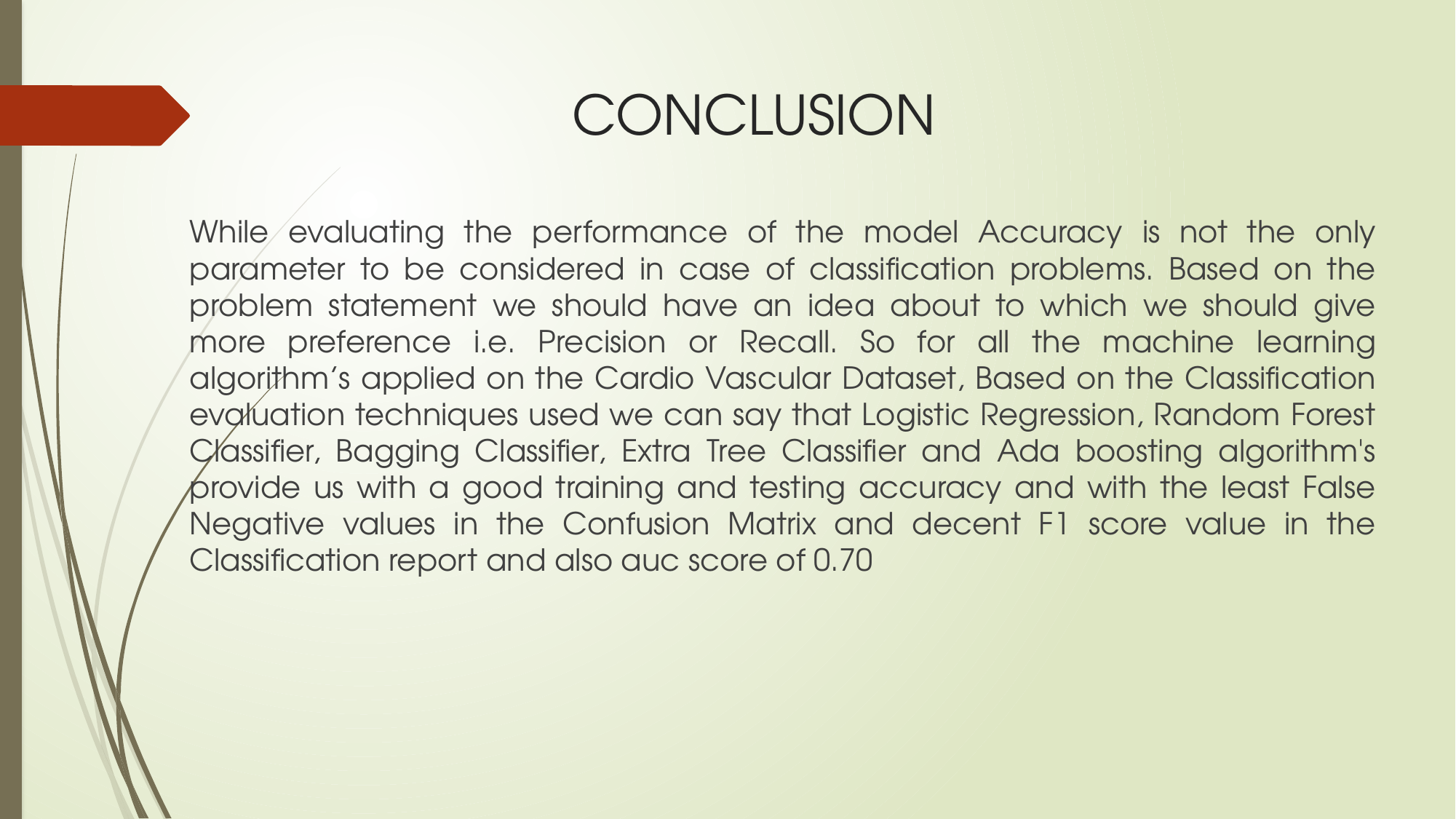

# CONCLUSION
While evaluating the performance of the model Accuracy is not the only parameter to be considered in case of classification problems. Based on the problem statement we should have an idea about to which we should give more preference i.e. Precision or Recall. So for all the machine learning algorithm’s applied on the Cardio Vascular Dataset, Based on the Classification evaluation techniques used we can say that Logistic Regression, Random Forest Classifier, Bagging Classifier, Extra Tree Classifier and Ada boosting algorithm's provide us with a good training and testing accuracy and with the least False Negative values in the Confusion Matrix and decent F1 score value in the Classification report and also auc score of 0.70